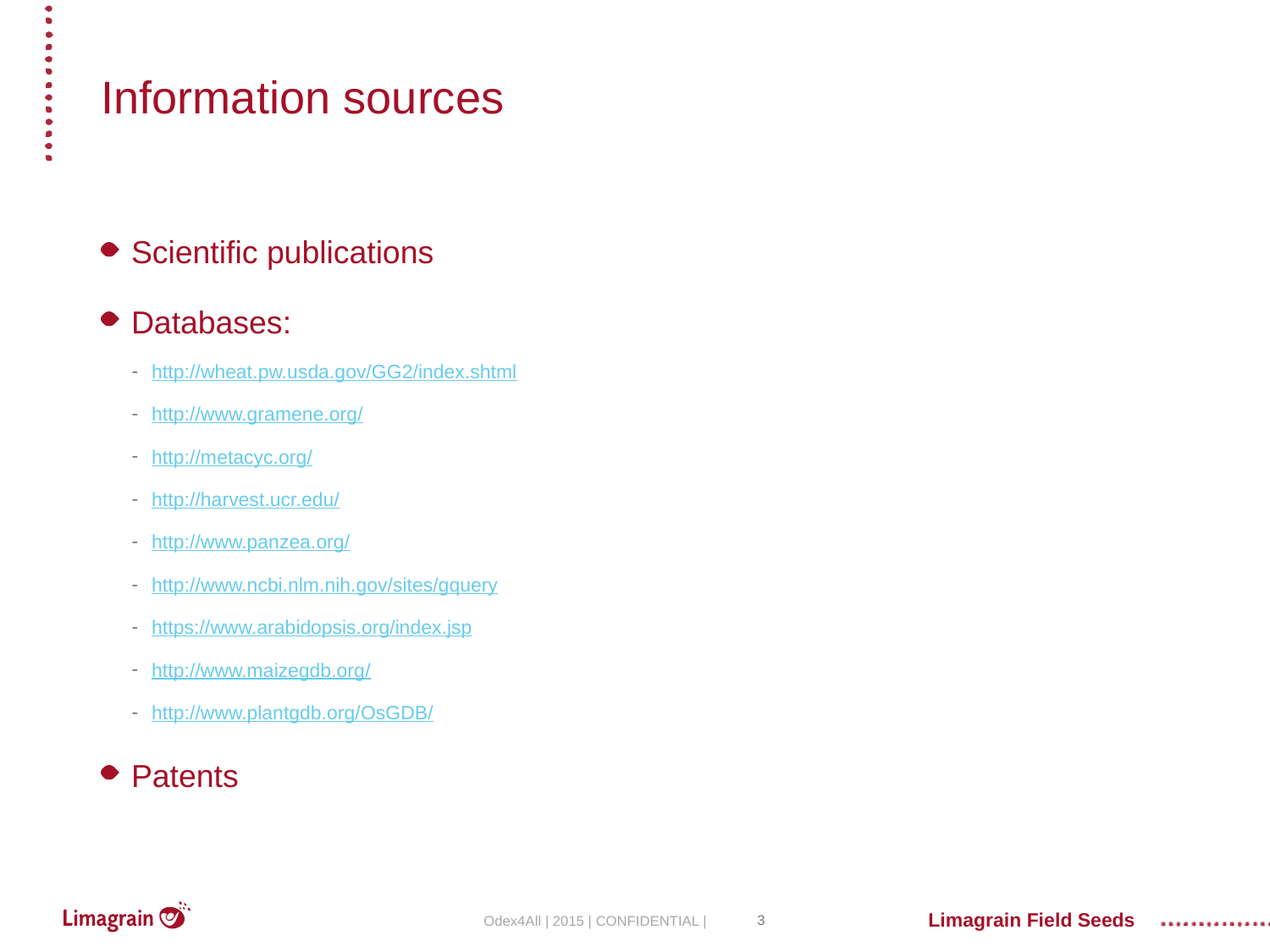

# Information sources

Scientific publications
Databases:
http://wheat.pw.usda.gov/GG2/index.shtml
http://www.gramene.org/
http://metacyc.org/
http://harvest.ucr.edu/
http://www.panzea.org/
http://www.ncbi.nlm.nih.gov/sites/gquery
https://www.arabidopsis.org/index.jsp
http://www.maizegdb.org/
http://www.plantgdb.org/OsGDB/
Patents
Odex4All | 2015 | CONFIDENTIAL |
3